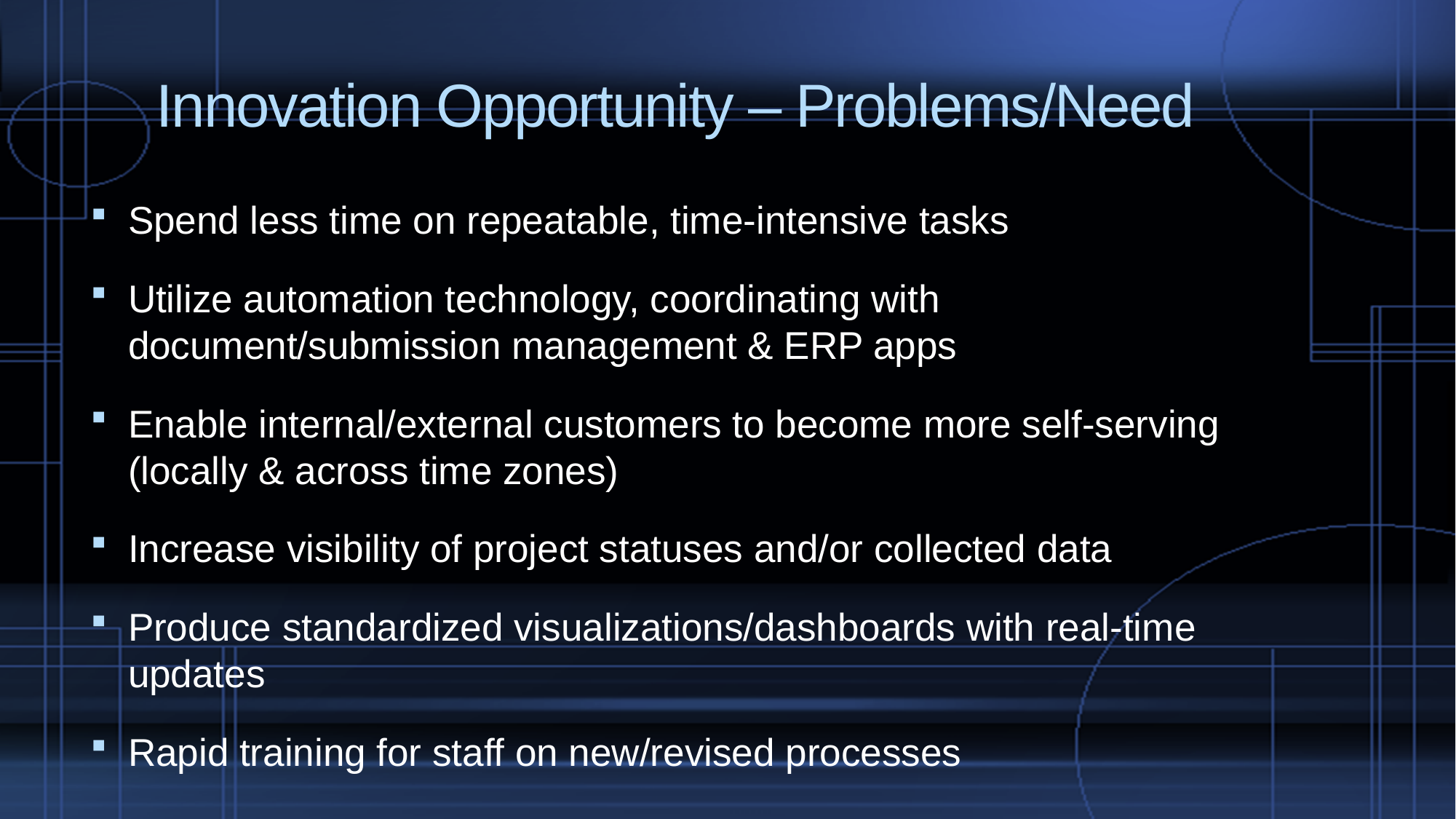

# Innovation Opportunity – Problems/Need
Spend less time on repeatable, time-intensive tasks
Utilize automation technology, coordinating with document/submission management & ERP apps
Enable internal/external customers to become more self-serving (locally & across time zones)
Increase visibility of project statuses and/or collected data
Produce standardized visualizations/dashboards with real-time updates
Rapid training for staff on new/revised processes